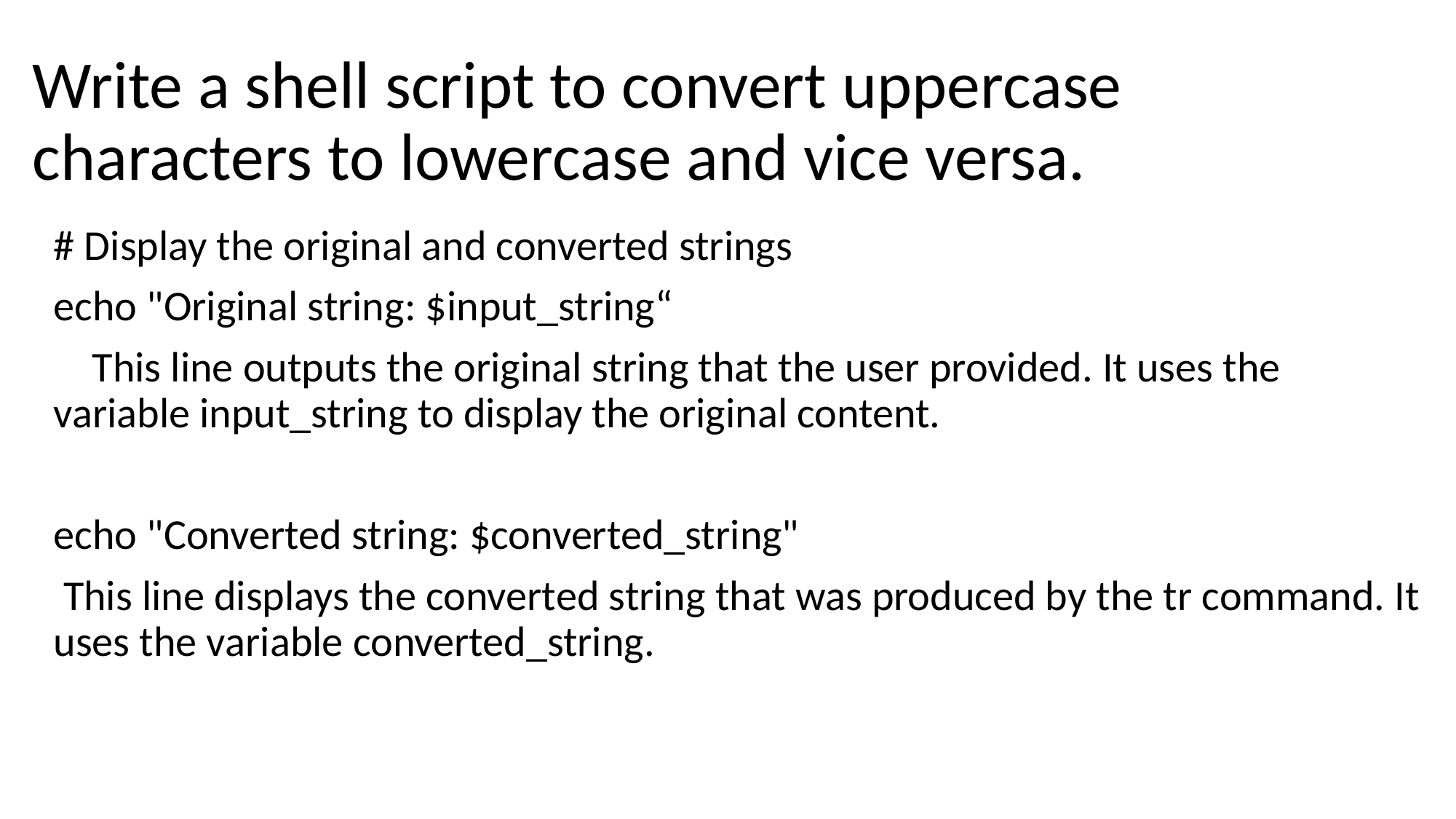

# Write a shell script to convert uppercase characters to lowercase and vice versa.
# Display the original and converted strings
echo "Original string: $input_string“
    This line outputs the original string that the user provided. It uses the variable input_string to display the original content.

echo "Converted string: $converted_string"
 This line displays the converted string that was produced by the tr command. It uses the variable converted_string.